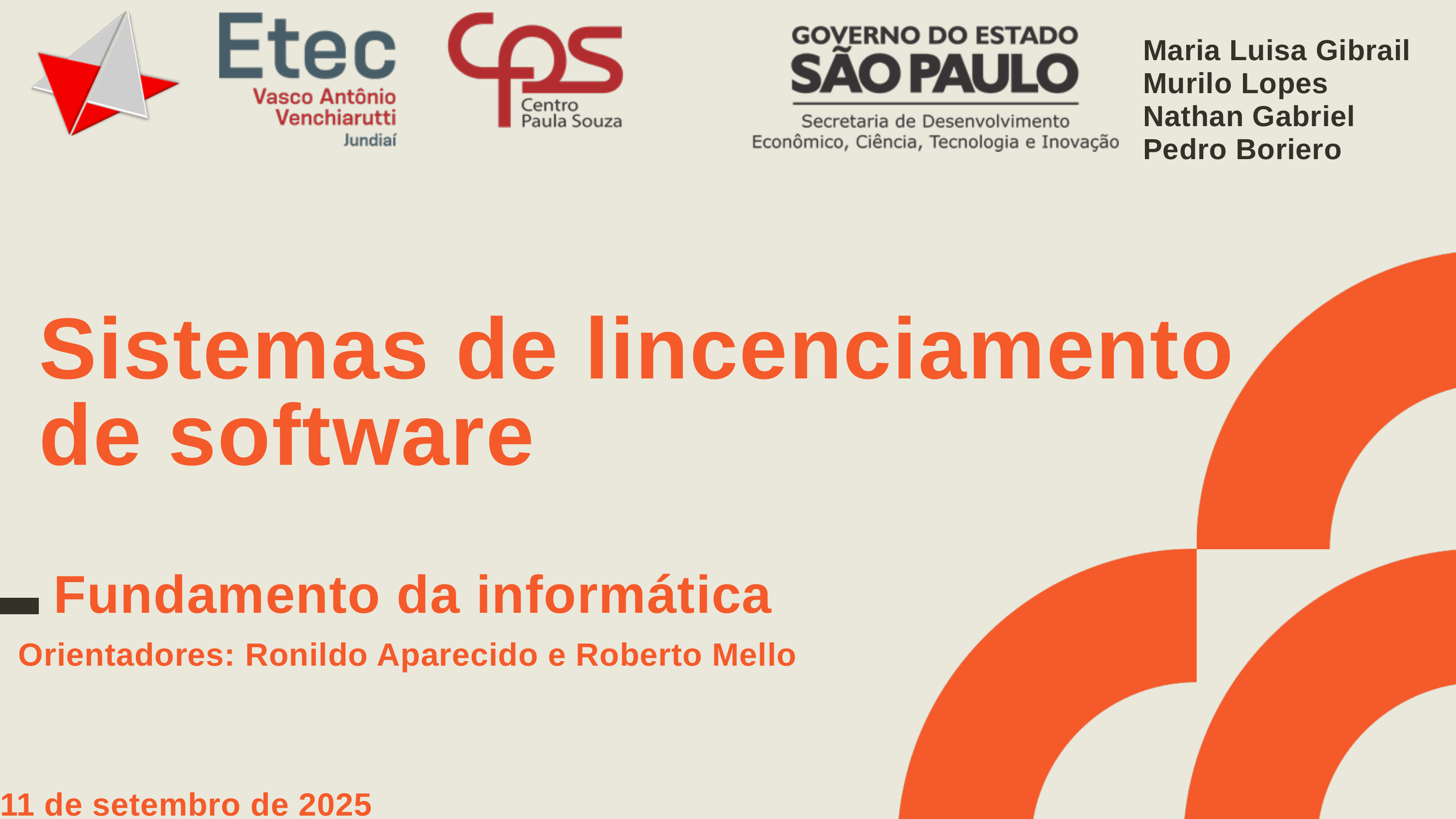

Maria Luisa Gibrail
Murilo Lopes
Nathan Gabriel
Pedro Boriero

Sistemas de lincenciamento de software

Fundamento da informática

Orientadores: Ronildo Aparecido e Roberto Mello
11 de setembro de 2025